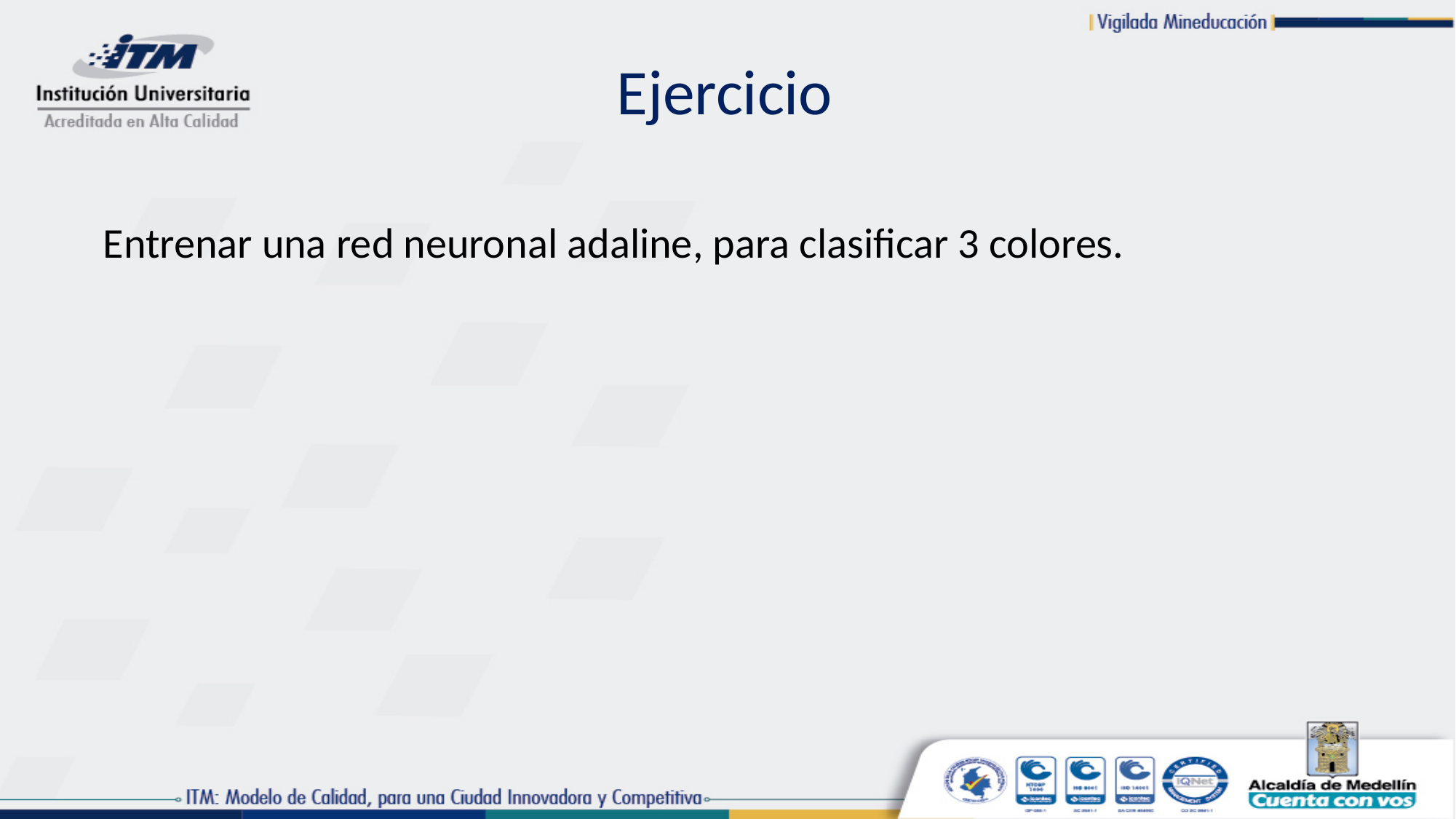

# Ejercicio

Entrenar una red neuronal adaline, para clasificar 3 colores.